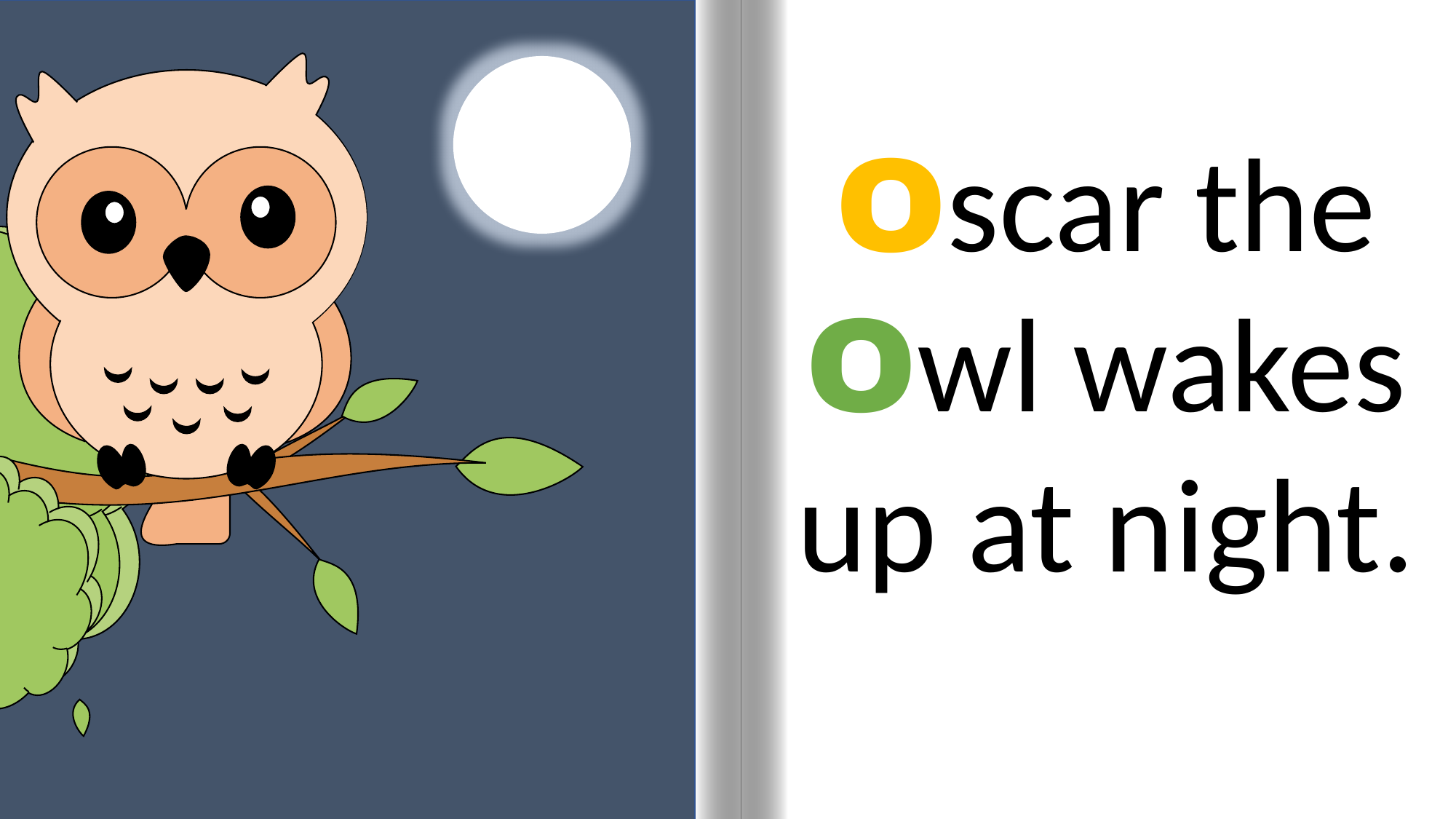

Oscar the Owl wakes up at night.